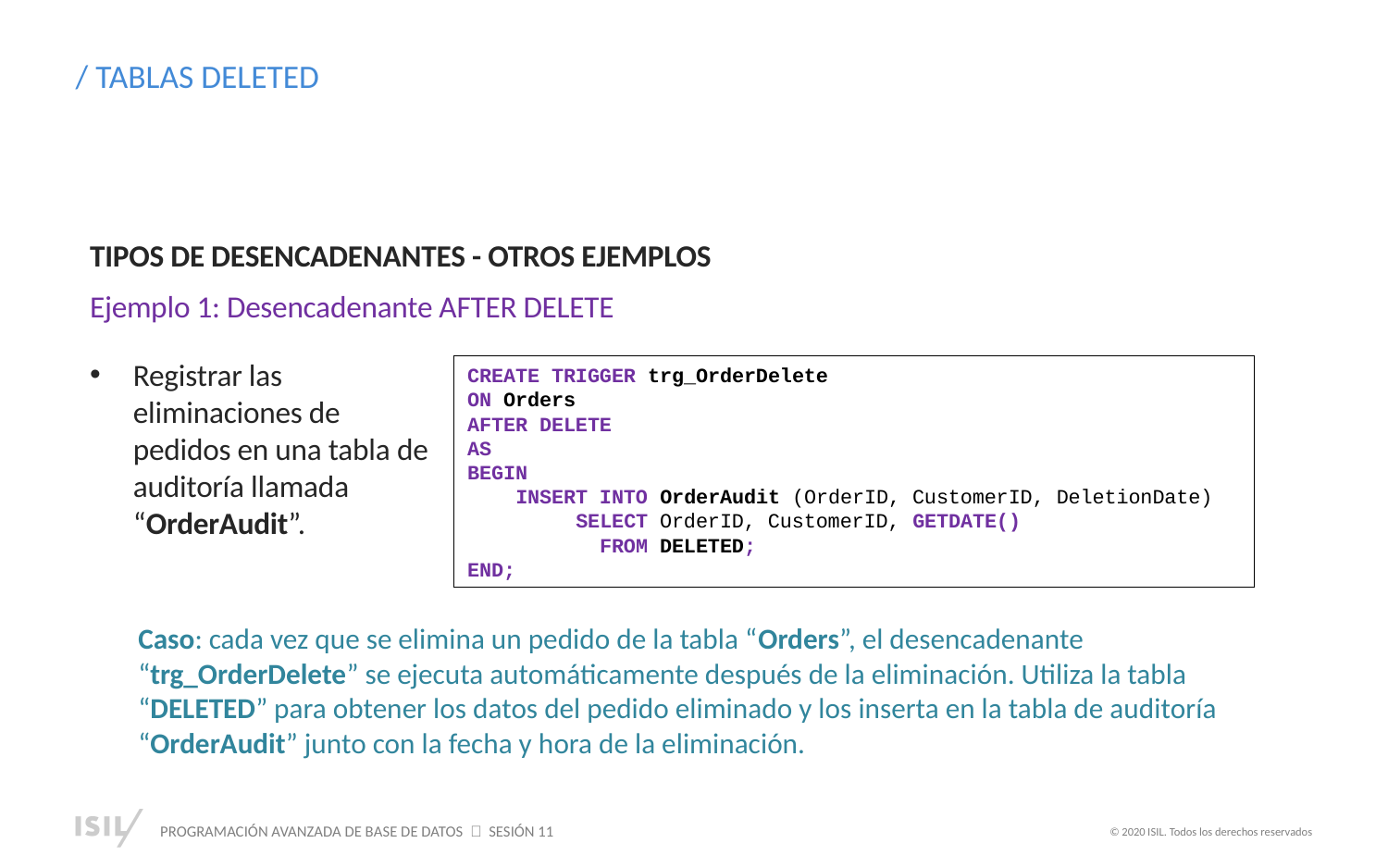

/ TABLAS DELETED
TIPOS DE DESENCADENANTES - OTROS EJEMPLOS

Ejemplo 1: Desencadenante AFTER DELETE

Registrar las eliminaciones de pedidos en una tabla de auditoría llamada “OrderAudit”.
CREATE TRIGGER trg_OrderDelete
ON Orders
AFTER DELETE
AS
BEGIN
    INSERT INTO OrderAudit (OrderID, CustomerID, DeletionDate)
         SELECT OrderID, CustomerID, GETDATE()
           FROM DELETED;
END;
Caso: cada vez que se elimina un pedido de la tabla “Orders”, el desencadenante “trg_OrderDelete” se ejecuta automáticamente después de la eliminación. Utiliza la tabla “DELETED” para obtener los datos del pedido eliminado y los inserta en la tabla de auditoría “OrderAudit” junto con la fecha y hora de la eliminación.